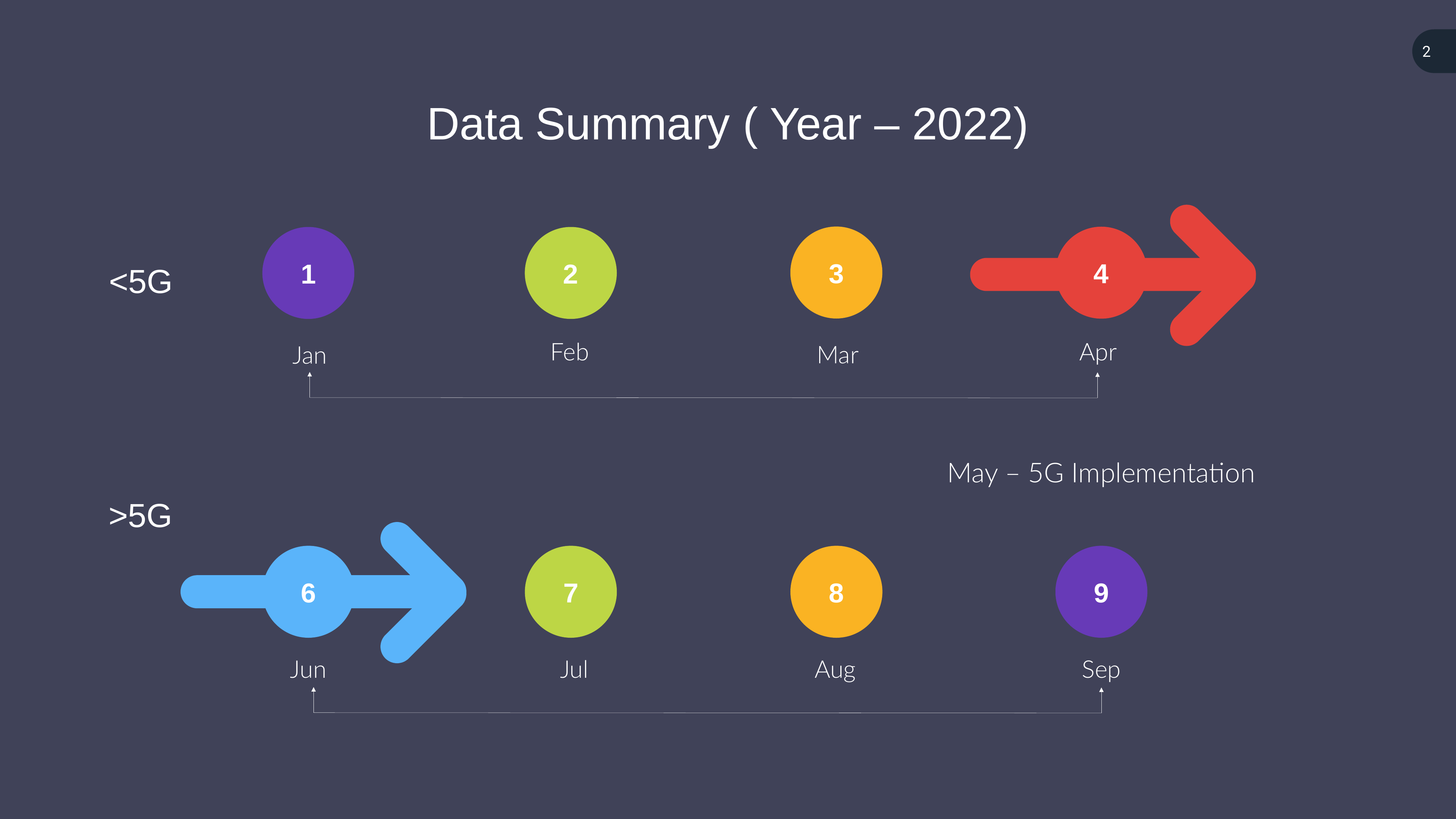

Data Summary ( Year – 2022)
3
4
1
2

<5G

Apr
Feb
Mar
Jan
May – 5G Implementation
>5G
6
7
8
9

Jun
Jul
Aug
Sep